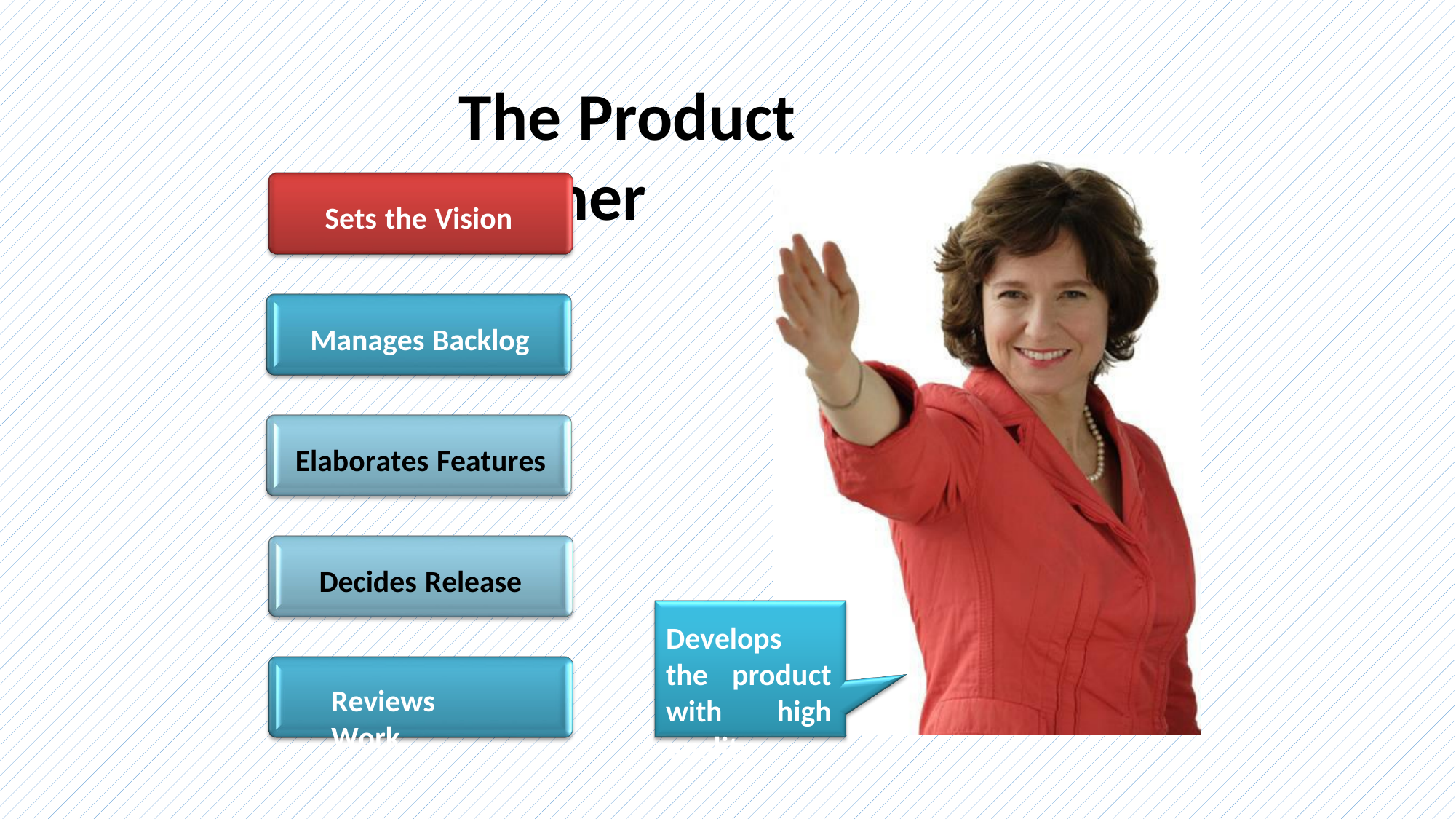

The Product Owner

Sets the Vision
Manages Backlog Elaborates Features Decides Release Dates

Develops the product with high quality.

Reviews Work